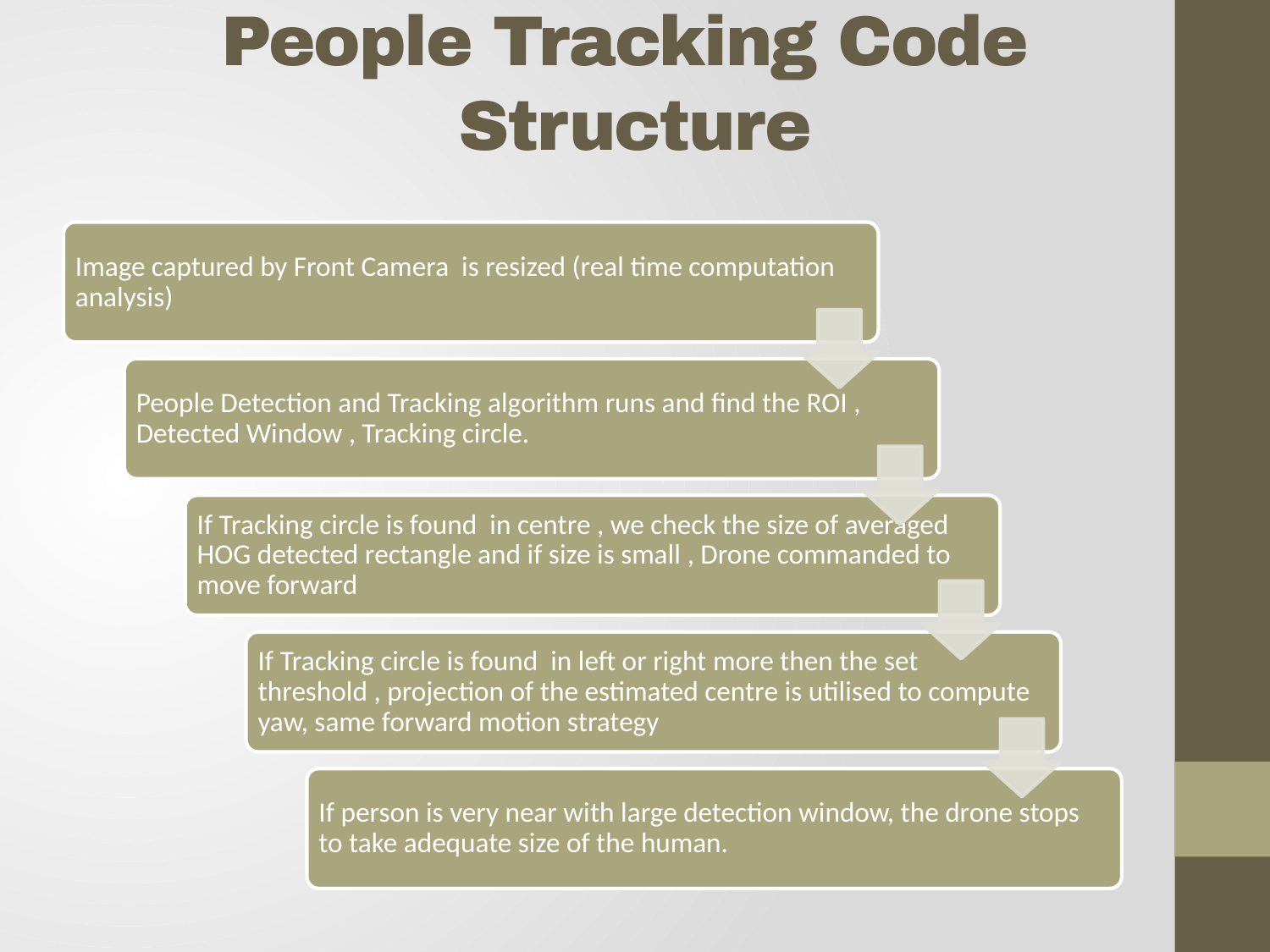

# People Tracking Code  Structure
Image captured by Front Camera  is resized (real time computation analysis)
People Detection and Tracking algorithm runs and find the ROI , Detected Window , Tracking circle.
If Tracking circle is found  in centre , we check the size of averaged HOG detected rectangle and if size is small , Drone commanded to move forward
If Tracking circle is found  in left or right more then the set threshold , projection of the estimated centre is utilised to compute yaw, same forward motion strategy
If person is very near with large detection window, the drone stops to take adequate size of the human.